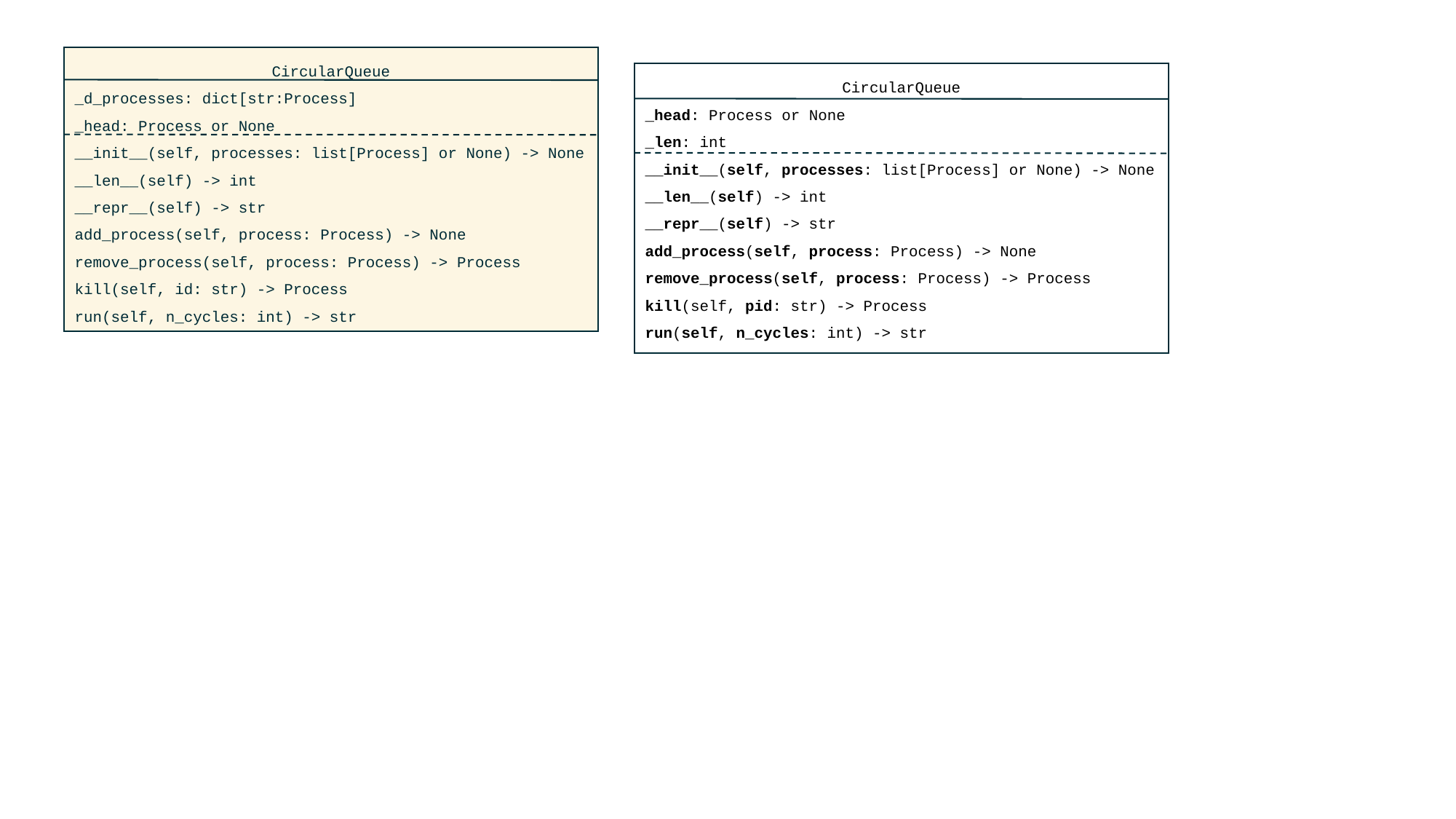

CircularQueue
_d_processes: dict[str:Process]
_head: Process or None
__init__(self, processes: list[Process] or None) -> None
__len__(self) -> int
__repr__(self) -> str
add_process(self, process: Process) -> None
remove_process(self, process: Process) -> Process
kill(self, id: str) -> Process
run(self, n_cycles: int) -> str
CircularQueue
_head: Process or None
_len: int
__init__(self, processes: list[Process] or None) -> None
__len__(self) -> int
__repr__(self) -> str
add_process(self, process: Process) -> None
remove_process(self, process: Process) -> Process
kill(self, pid: str) -> Process
run(self, n_cycles: int) -> str